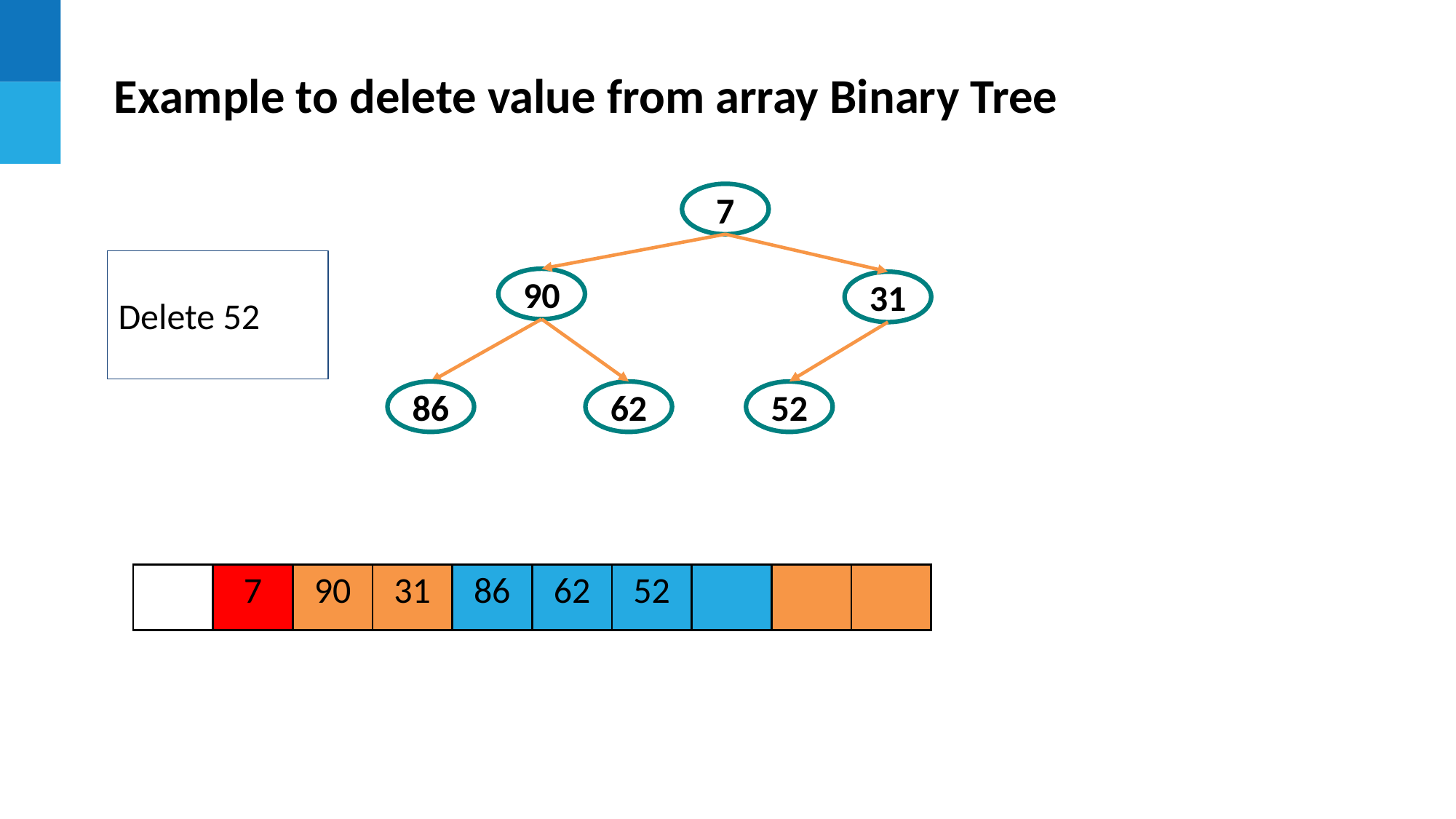

Example to delete value from array Binary Tree
7
Delete 52
90
31
86
62
52
|  | 7 | 90 | 31 | 86 | 62 | 52 |  |  |  |
| --- | --- | --- | --- | --- | --- | --- | --- | --- | --- |